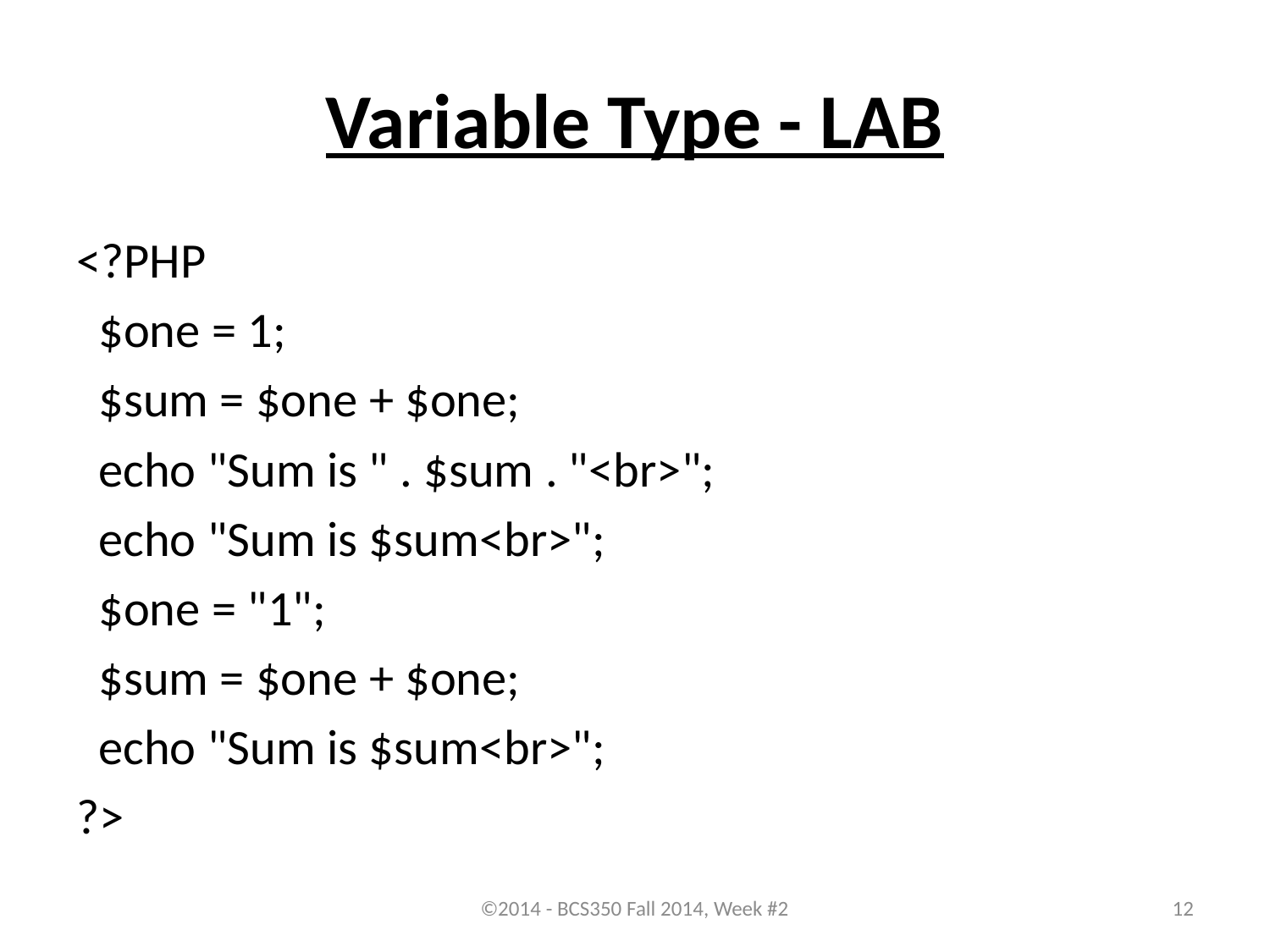

# Variable Type - LAB
<?PHP
  $one = 1;
  $sum = $one + $one;
  echo "Sum is " . $sum . "<br>";
  echo "Sum is $sum<br>";
  $one = "1";
  $sum = $one + $one;
  echo "Sum is $sum<br>";
?>
©2014 - BCS350 Fall 2014, Week #2
12